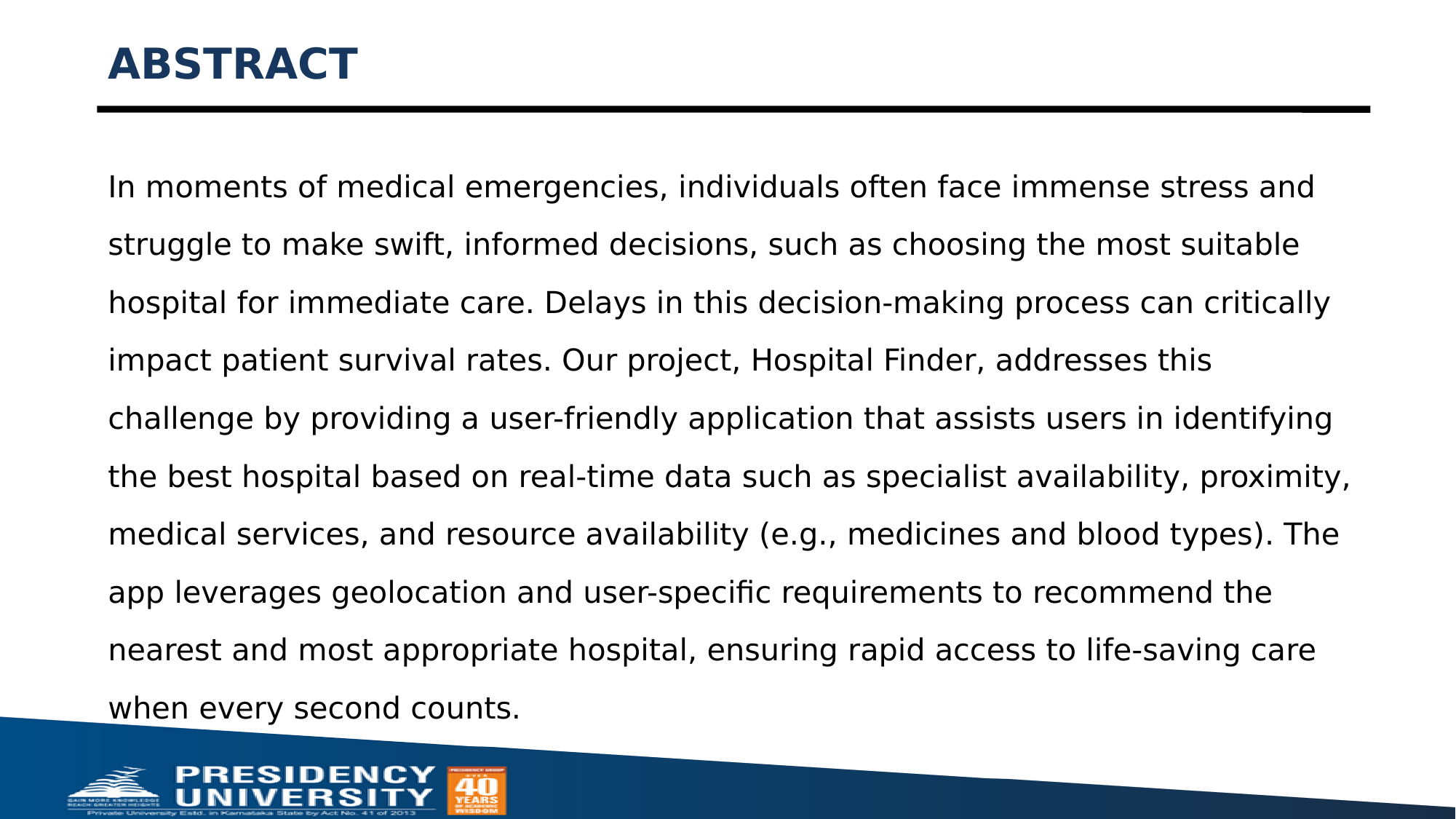

# ABSTRACT
In moments of medical emergencies, individuals often face immense stress and struggle to make swift, informed decisions, such as choosing the most suitable hospital for immediate care. Delays in this decision-making process can critically impact patient survival rates. Our project, Hospital Finder, addresses this challenge by providing a user-friendly application that assists users in identifying the best hospital based on real-time data such as specialist availability, proximity, medical services, and resource availability (e.g., medicines and blood types). The app leverages geolocation and user-specific requirements to recommend the nearest and most appropriate hospital, ensuring rapid access to life-saving care when every second counts.